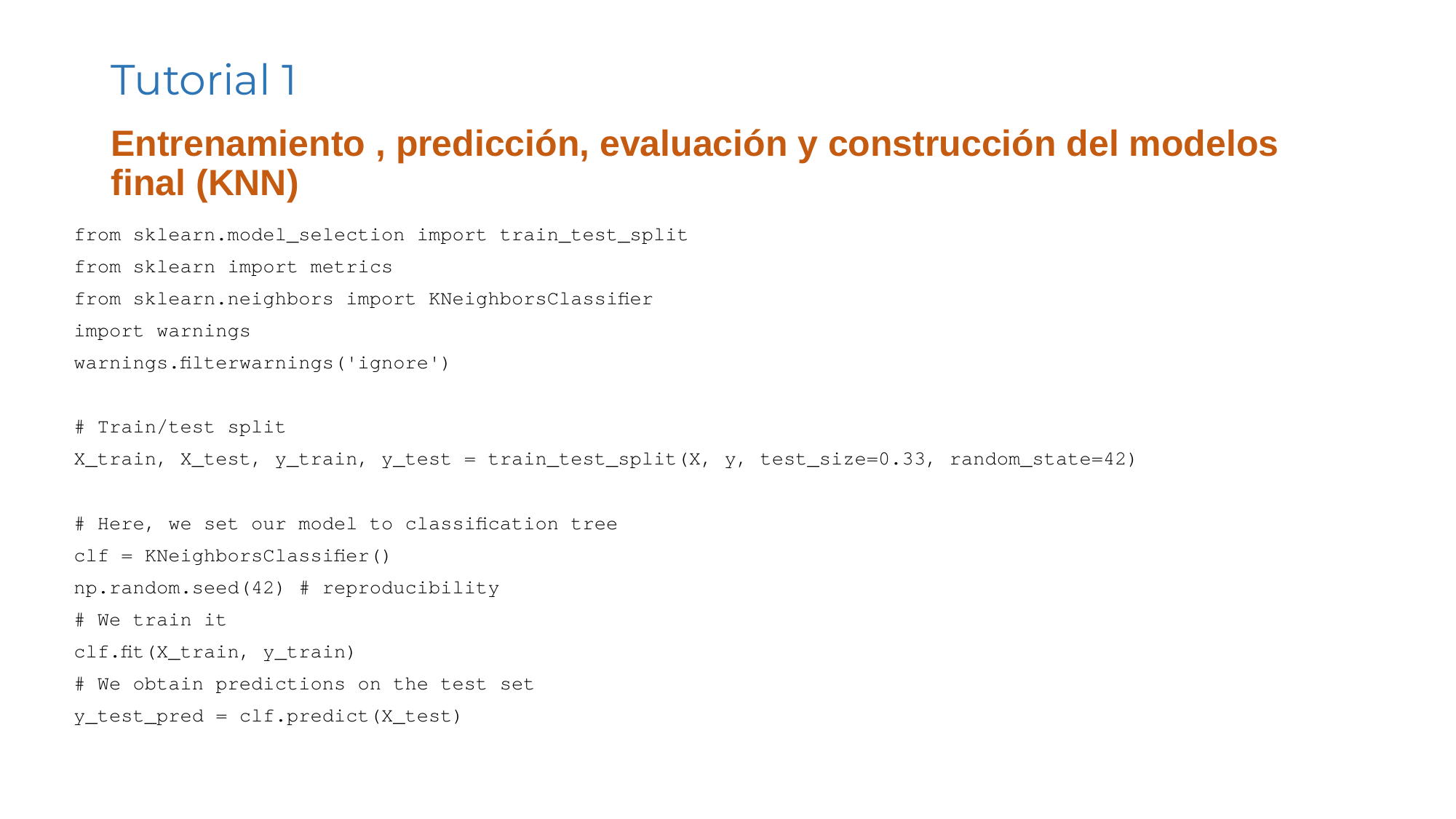

# Tutorial 1
Entrenamiento , predicción, evaluación y construcción del modelos final (KNN)
from sklearn.model_selection import train_test_split
from sklearn import metrics
from sklearn.neighbors import KNeighborsClassifier
import warnings
warnings.filterwarnings('ignore')

# Train/test split
X_train, X_test, y_train, y_test = train_test_split(X, y, test_size=0.33, random_state=42)

# Here, we set our model to classification tree
clf = KNeighborsClassifier()
np.random.seed(42) # reproducibility
# We train it
clf.fit(X_train, y_train)
# We obtain predictions on the test set
y_test_pred = clf.predict(X_test)